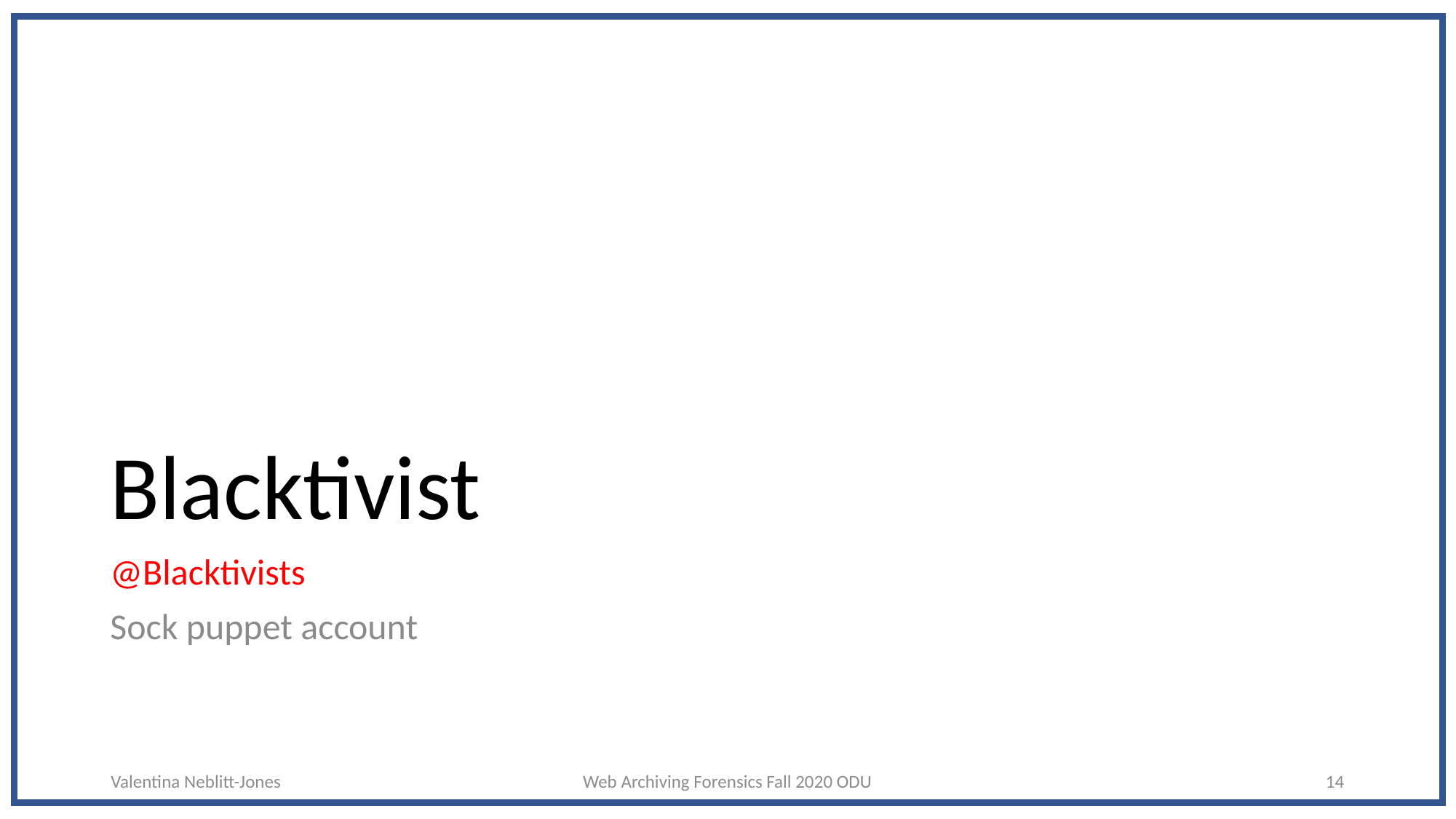

# Blacktivist
@Blacktivists
Sock puppet account
Valentina Neblitt-Jones
Web Archiving Forensics Fall 2020 ODU
14